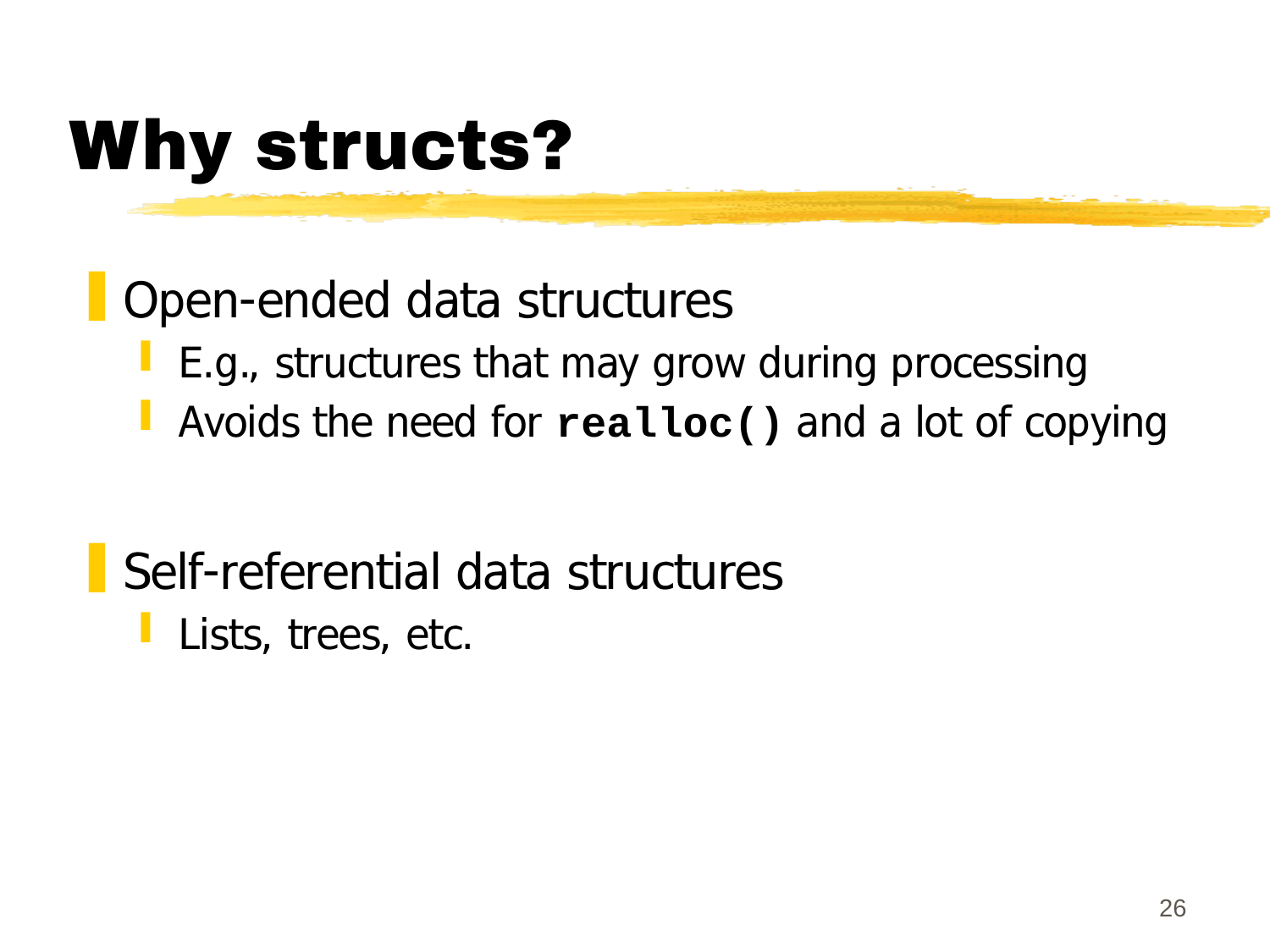

# Why structs?
Open-ended data structures
E.g., structures that may grow during processing
Avoids the need for realloc() and a lot of copying

Self-referential data structures
Lists, trees, etc.
26